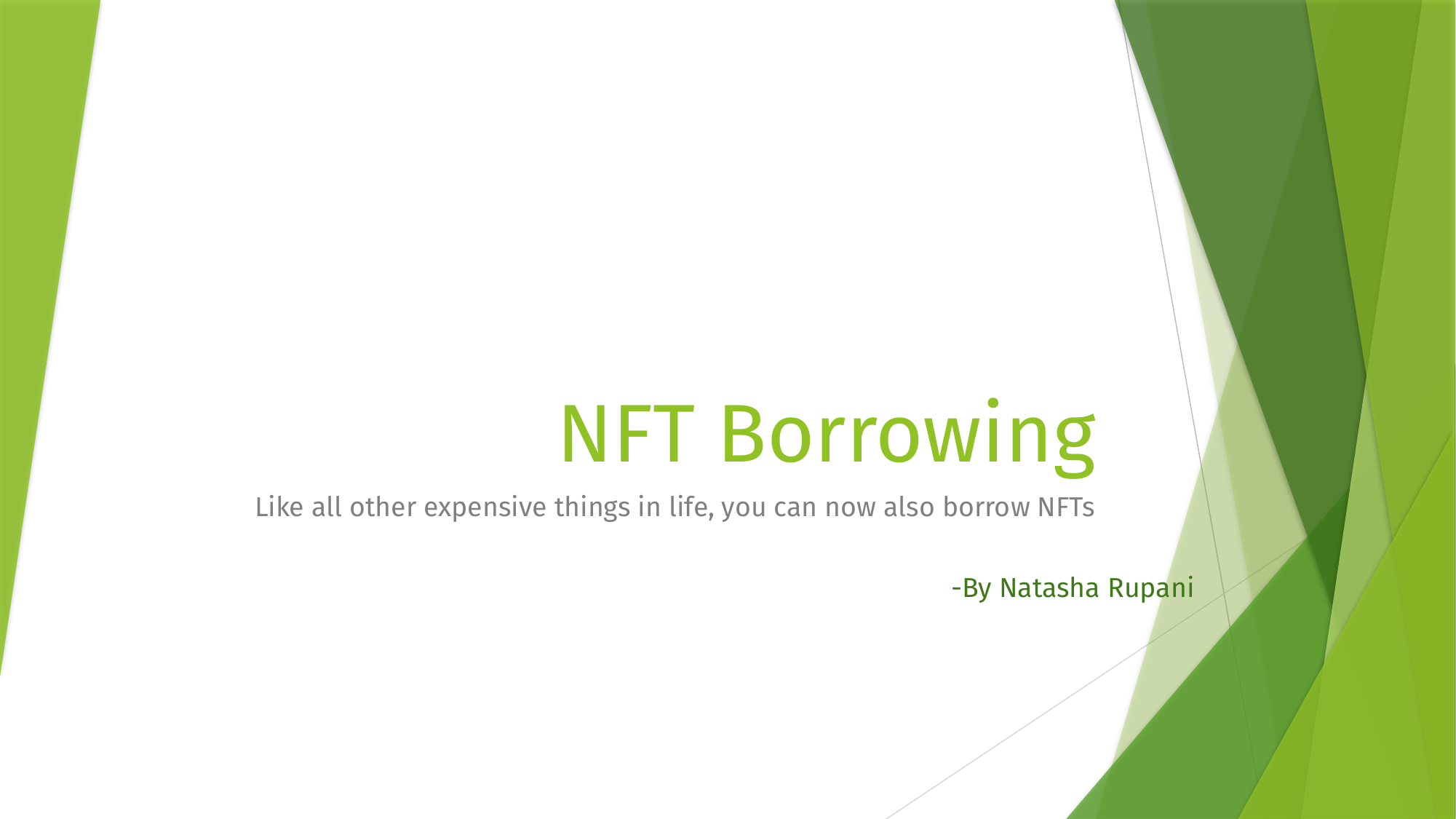

# NFT Borrowing
Like all other expensive things in life, you can now also borrow NFTs
-By Natasha Rupani